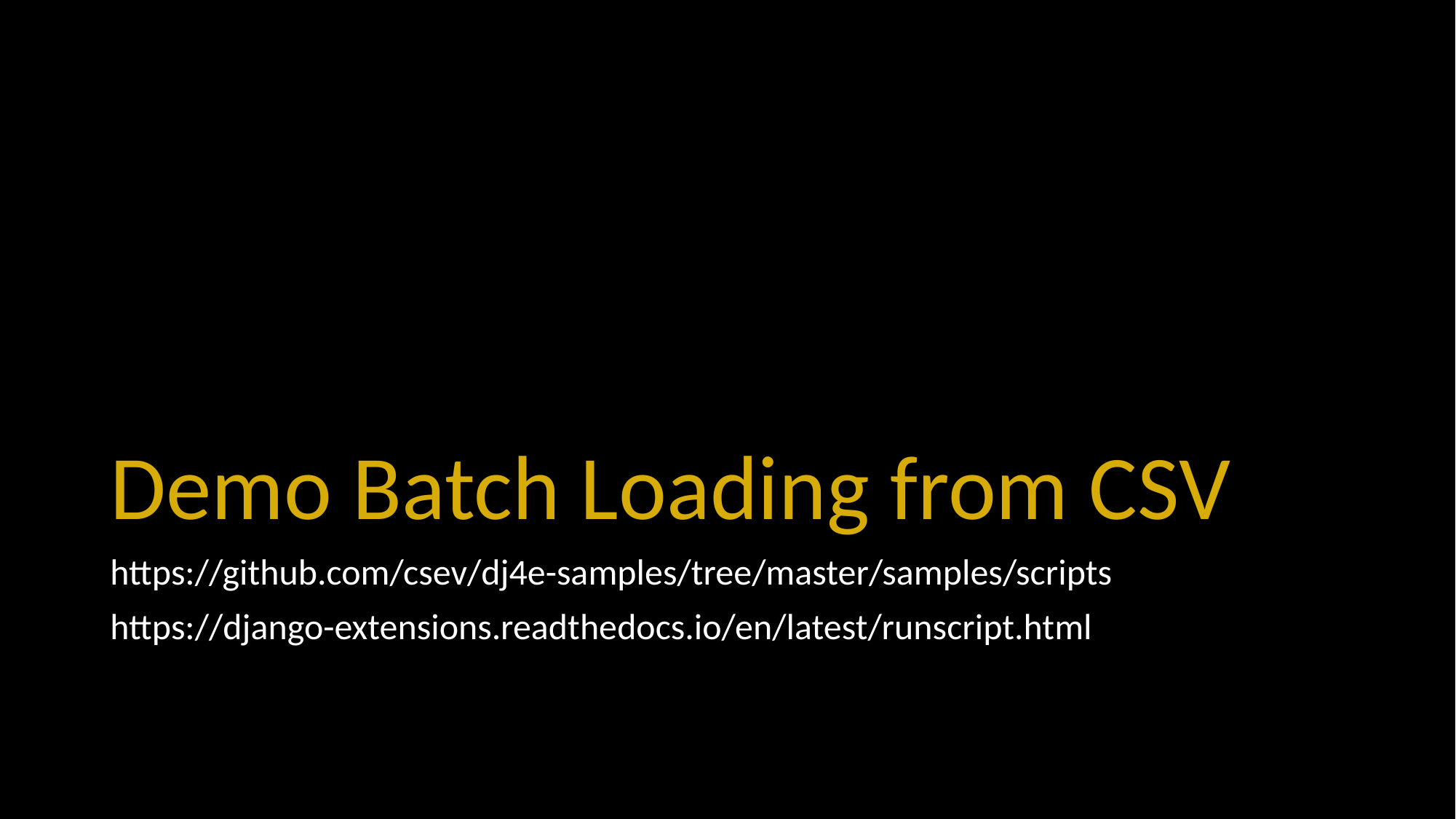

# Demo Batch Loading from CSV
https://github.com/csev/dj4e-samples/tree/master/samples/scripts
https://django-extensions.readthedocs.io/en/latest/runscript.html